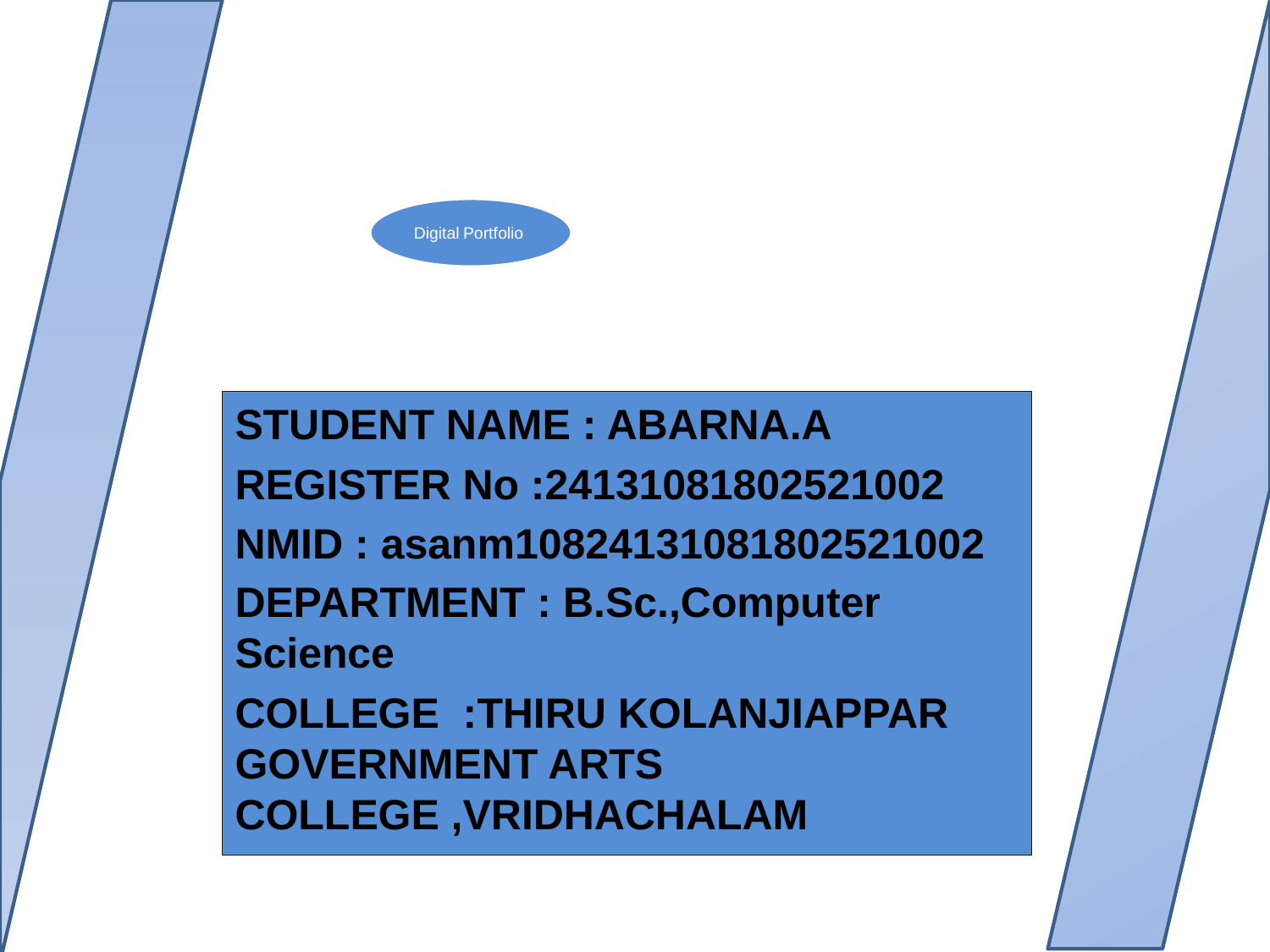

Digital Portfolio
STUDENT NAME : ABARNA.A
REGISTER No :24131081802521002
NMID : asanm10824131081802521002
DEPARTMENT : B.Sc.,Computer Science
COLLEGE  :THIRU KOLANJIAPPAR GOVERNMENT ARTS COLLEGE ,VRIDHACHALAM